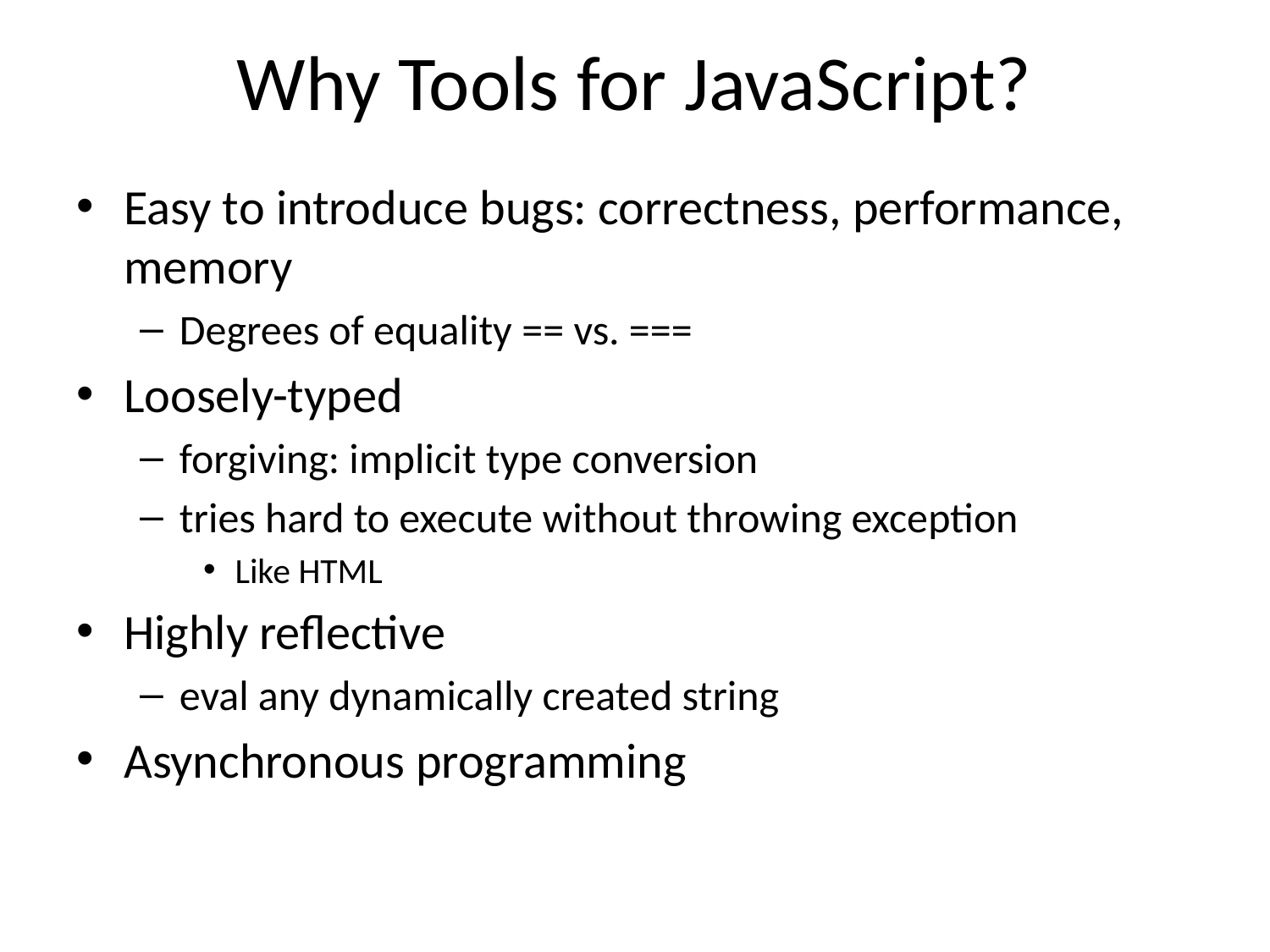

Why Tools for JavaScript?
Easy to introduce bugs: correctness, performance, memory
Degrees of equality == vs. ===
Loosely-typed
forgiving: implicit type conversion
tries hard to execute without throwing exception
Like HTML
Highly reflective
eval any dynamically created string
Asynchronous programming